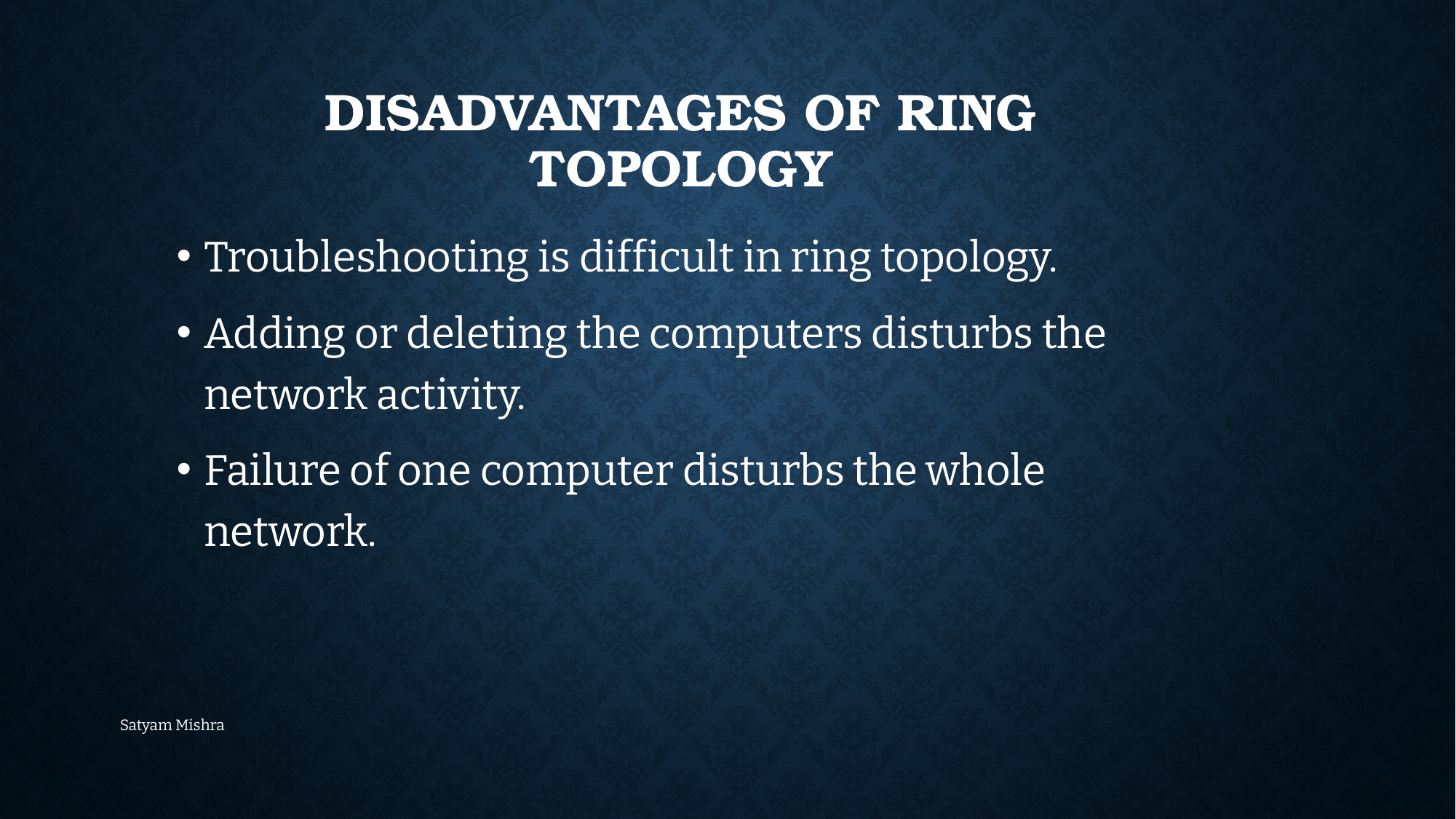

# Disadvantages of Ring Topology
Troubleshooting is difficult in ring topology.
Adding or deleting the computers disturbs the network activity.
Failure of one computer disturbs the whole network.
Satyam Mishra